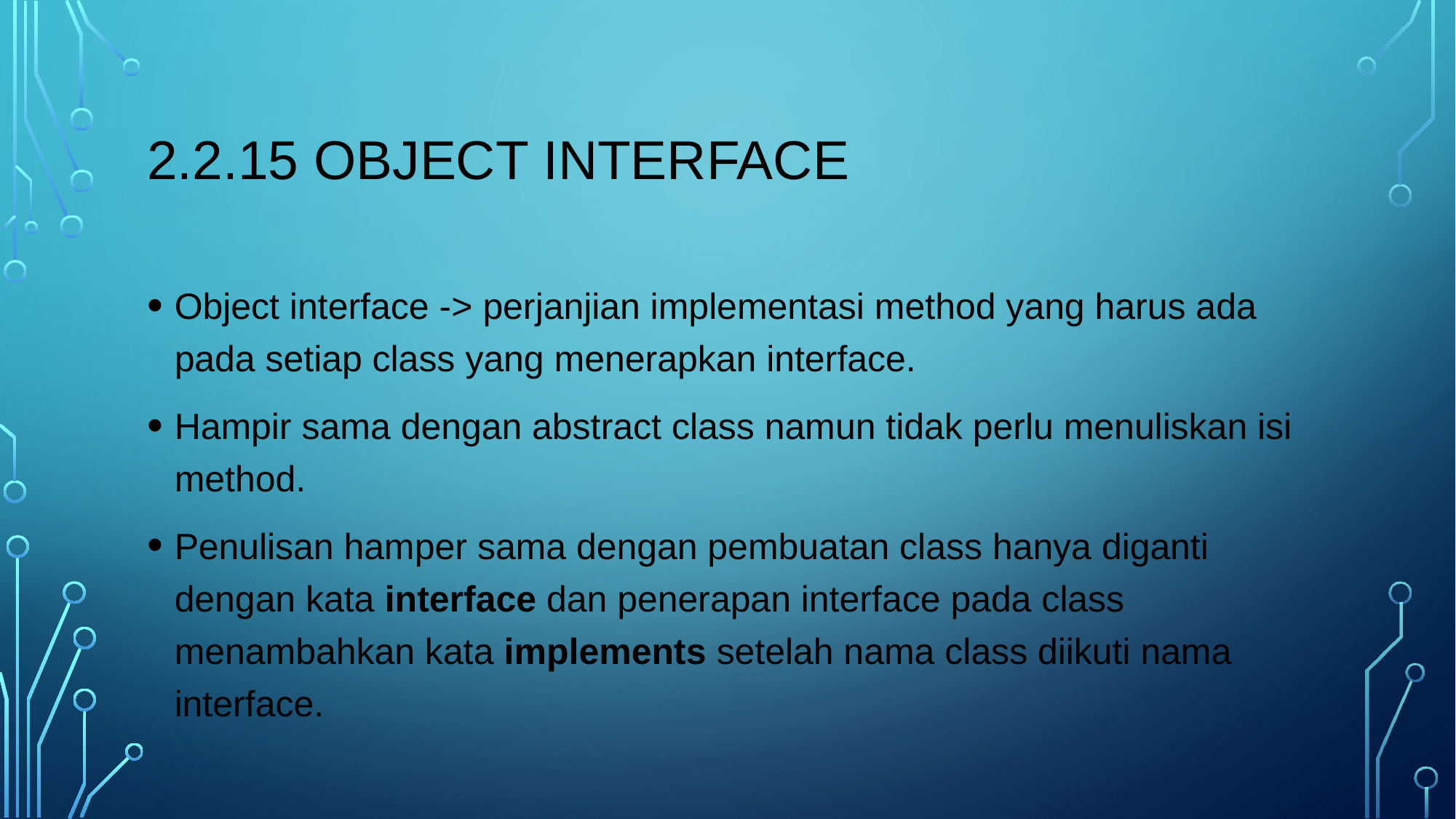

# 2.2.15 object interface
Object interface -> perjanjian implementasi method yang harus ada pada setiap class yang menerapkan interface.
Hampir sama dengan abstract class namun tidak perlu menuliskan isi method.
Penulisan hamper sama dengan pembuatan class hanya diganti dengan kata interface dan penerapan interface pada class menambahkan kata implements setelah nama class diikuti nama interface.